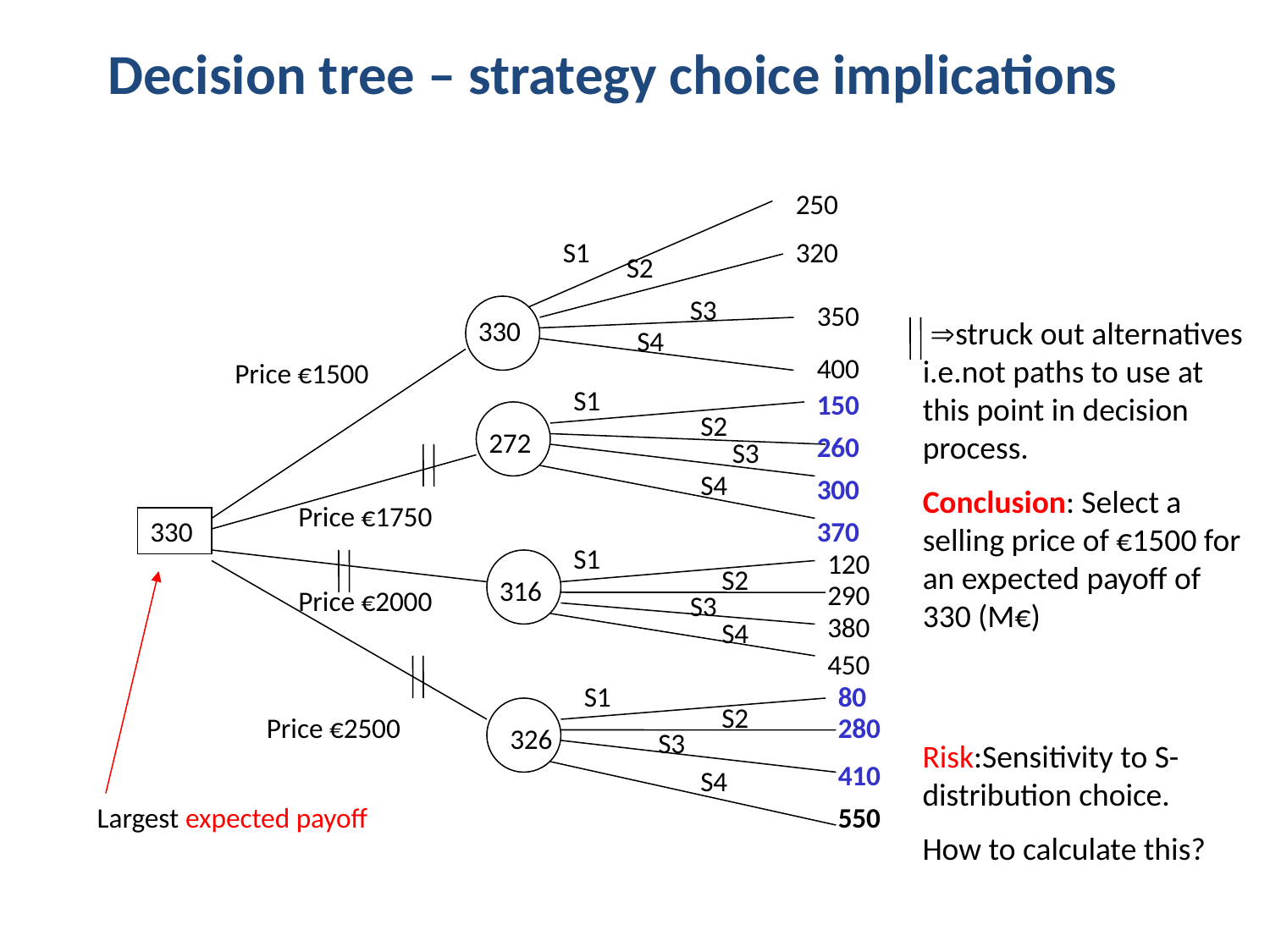

Decision tree – strategy choice implications
250

S1
320
S2

S3
350

330
 ⇒struck out alternatives i.e.not paths to use at this point in decision process.
Conclusion: Select a selling price of €1500 for an expected payoff of 330 (M€)

S4

400

Price €1500
S1
150

S2
272
260
S3

S4

300
Price €1750
330
370
S1
120

S2

316

290
Price €2000
S3

380
S4

450

S1
80
S2

Price €2500
280
326
S3

Risk:Sensitivity to S-distribution choice.
How to calculate this?

410
S4

Largest expected payoff
550